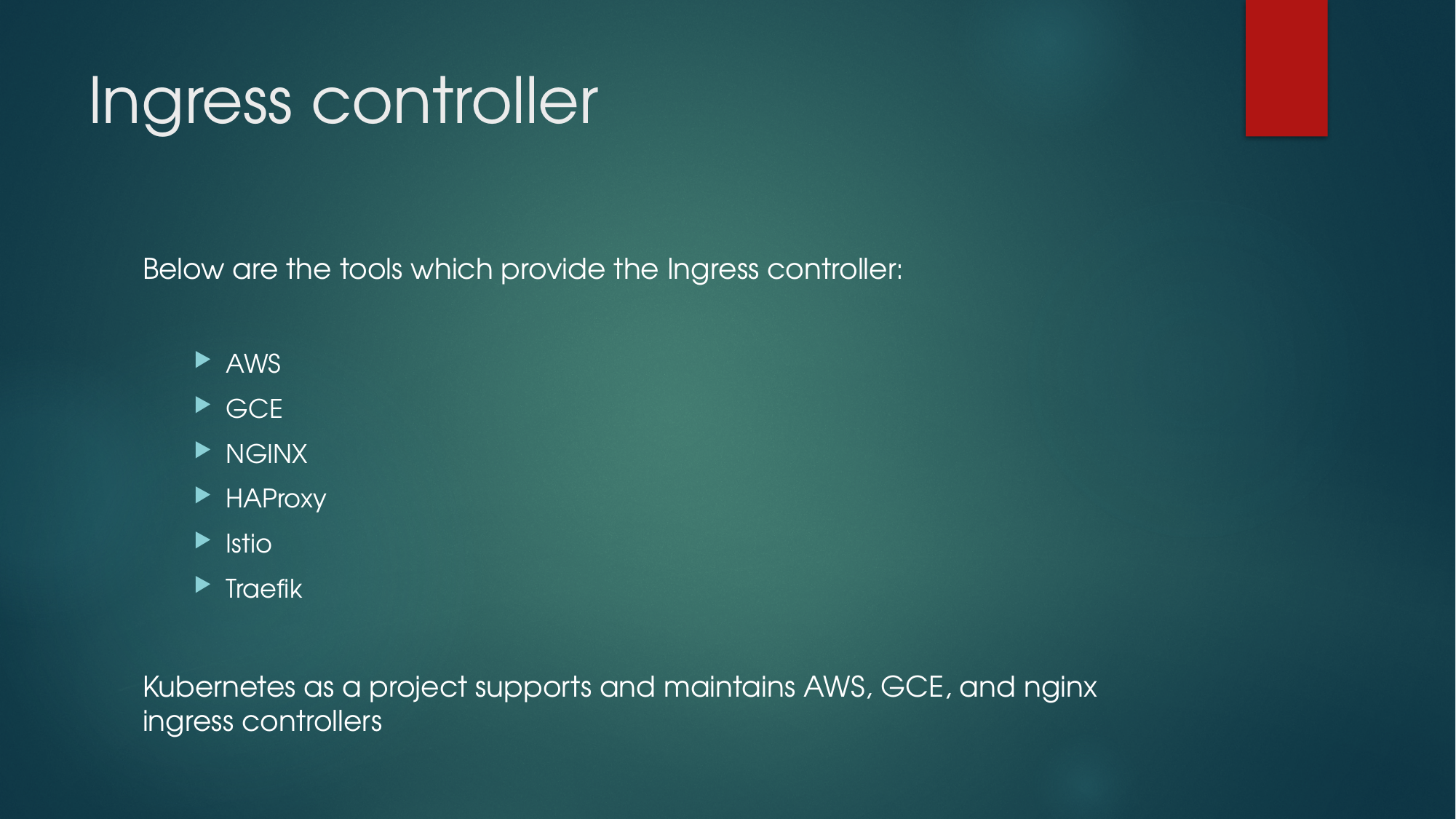

# Ingress controller
Below are the tools which provide the Ingress controller:

AWS
GCE
NGINX
HAProxy
Istio
Traefik

Kubernetes as a project supports and maintains AWS, GCE, and nginx ingress controllers